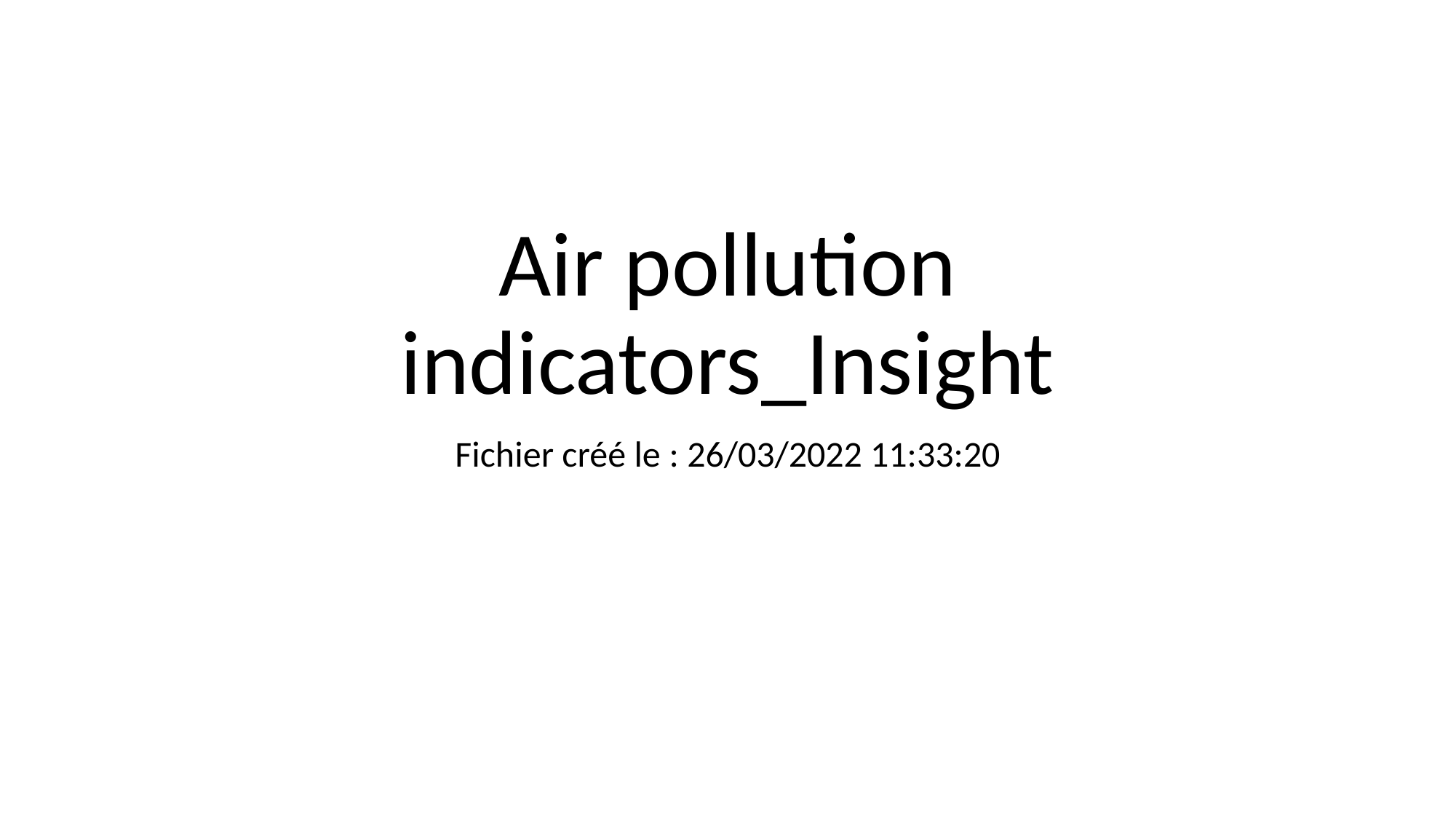

# Air pollution indicators_Insight
Fichier créé le : 26/03/2022 11:33:20